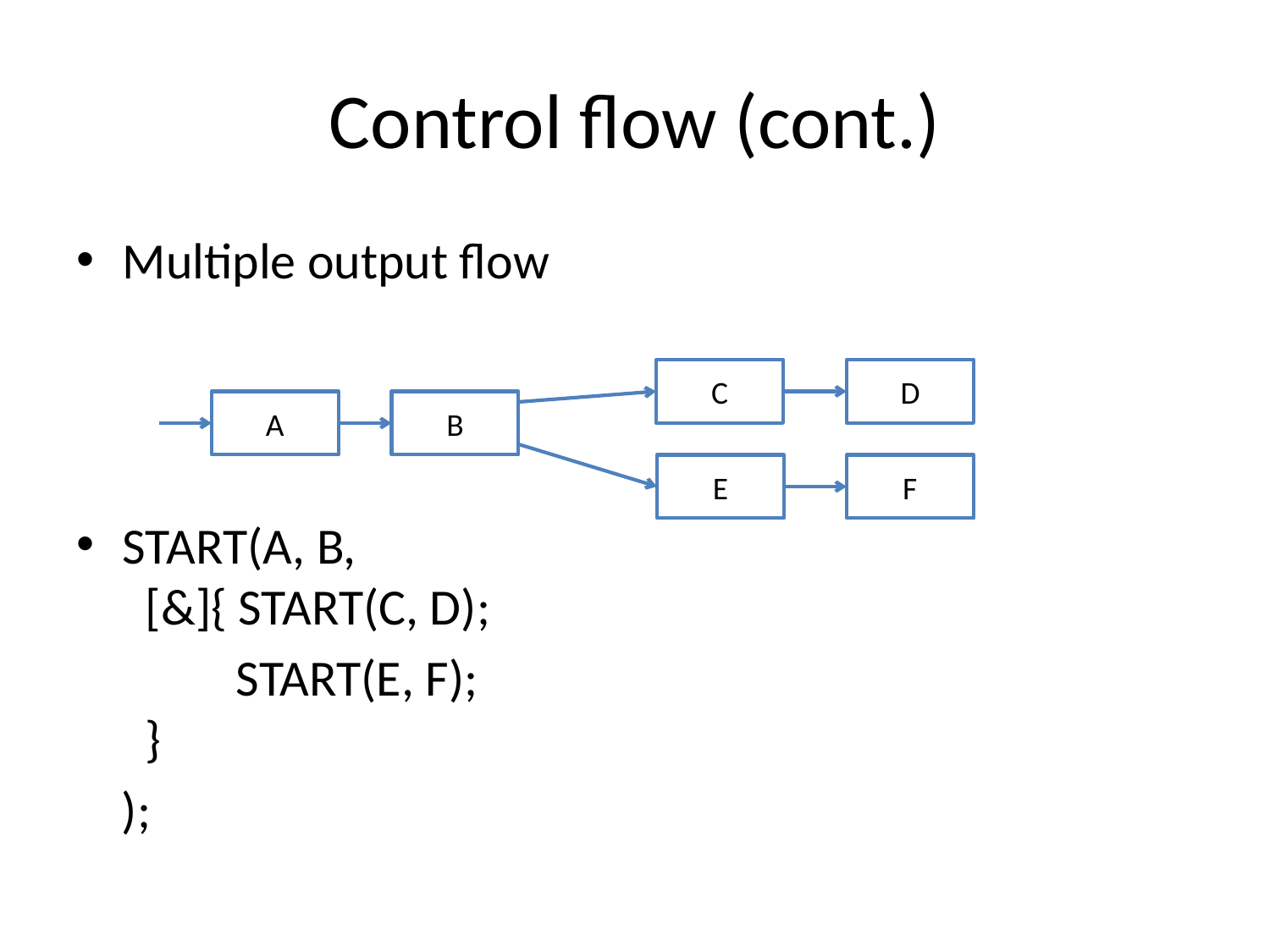

# Control flow (cont.)
Multiple output flow

START(A, B,
  [&]{ START(C, D);
              START(E, F);
      }
    );
D
C
A
B
E
F